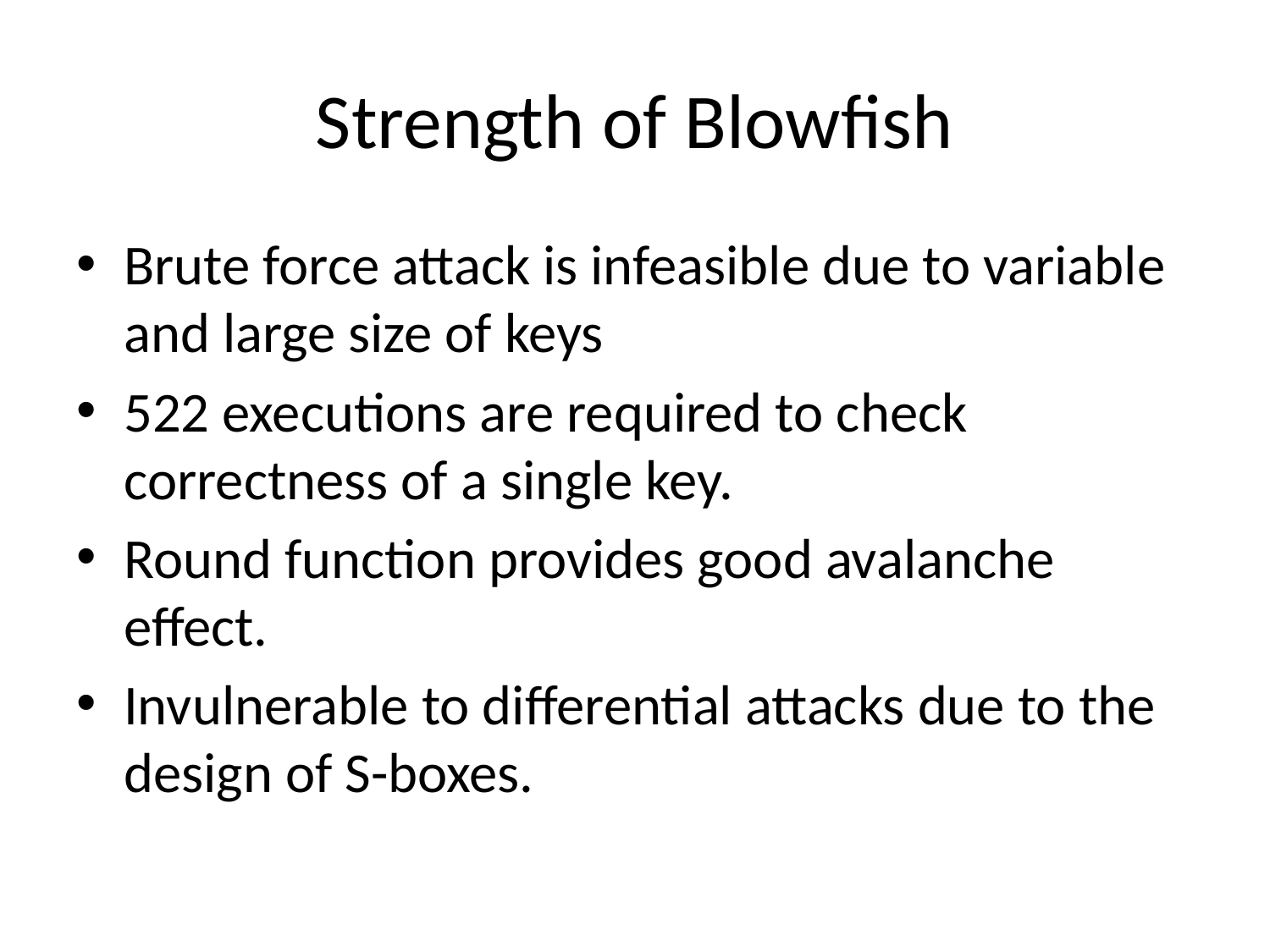

# Strength of Blowfish
Brute force attack is infeasible due to variable and large size of keys
522 executions are required to check correctness of a single key.
Round function provides good avalanche effect.
Invulnerable to differential attacks due to the design of S-boxes.